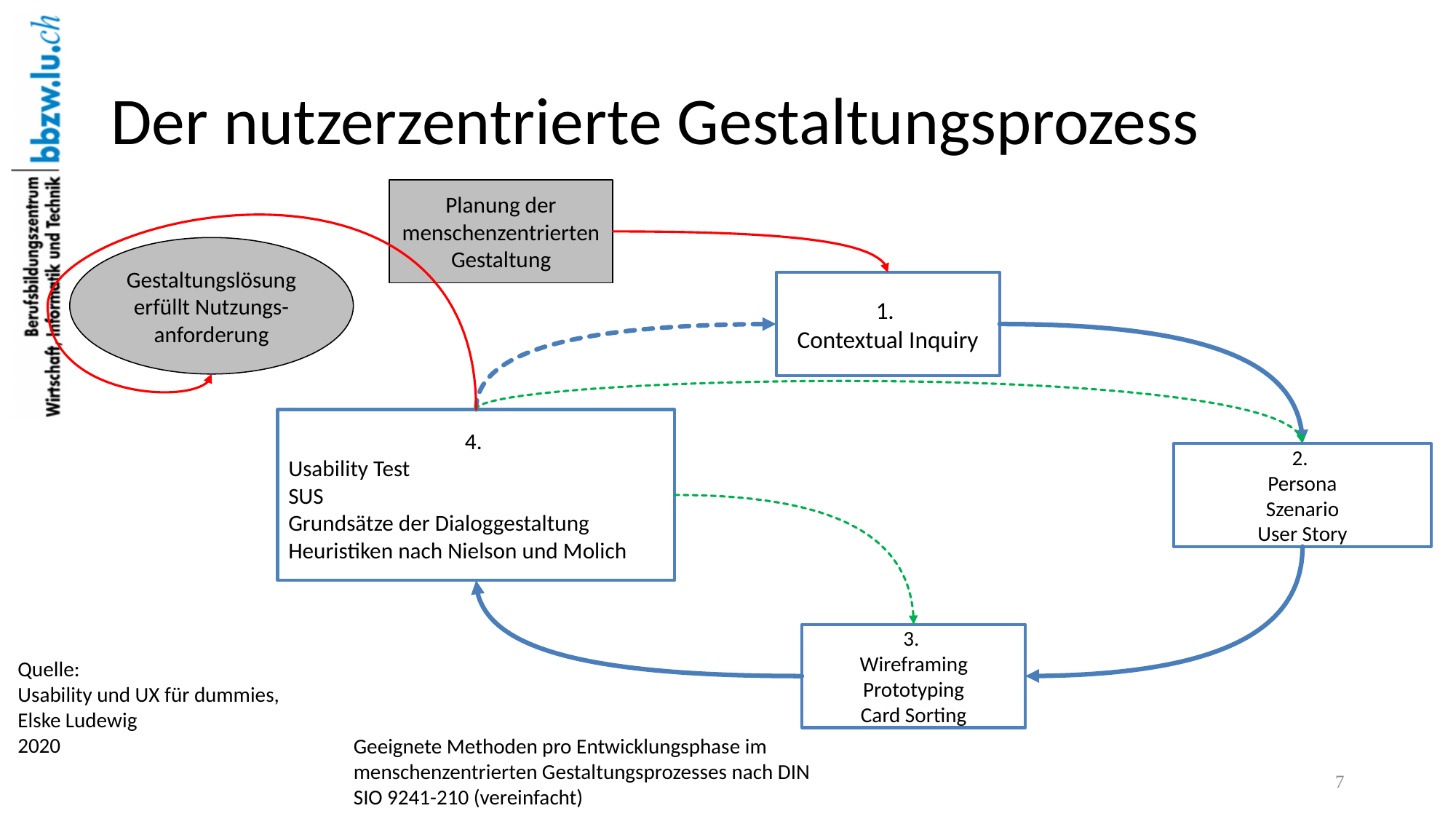

# Der nutzerzentrierte Gestaltungsprozess
Planung der menschenzentrierten Gestaltung
Gestaltungslösung erfüllt Nutzungs-anforderung
1.
Contextual Inquiry
4.
Usability Test
SUS
Grundsätze der Dialoggestaltung
Heuristiken nach Nielson und Molich
2.
Persona
Szenario
User Story
3.
Wireframing
Prototyping
Card Sorting
Quelle:
Usability und UX für dummies,
Elske Ludewig
2020
Geeignete Methoden pro Entwicklungsphase im menschenzentrierten Gestaltungsprozesses nach DIN SIO 9241-210 (vereinfacht)
7